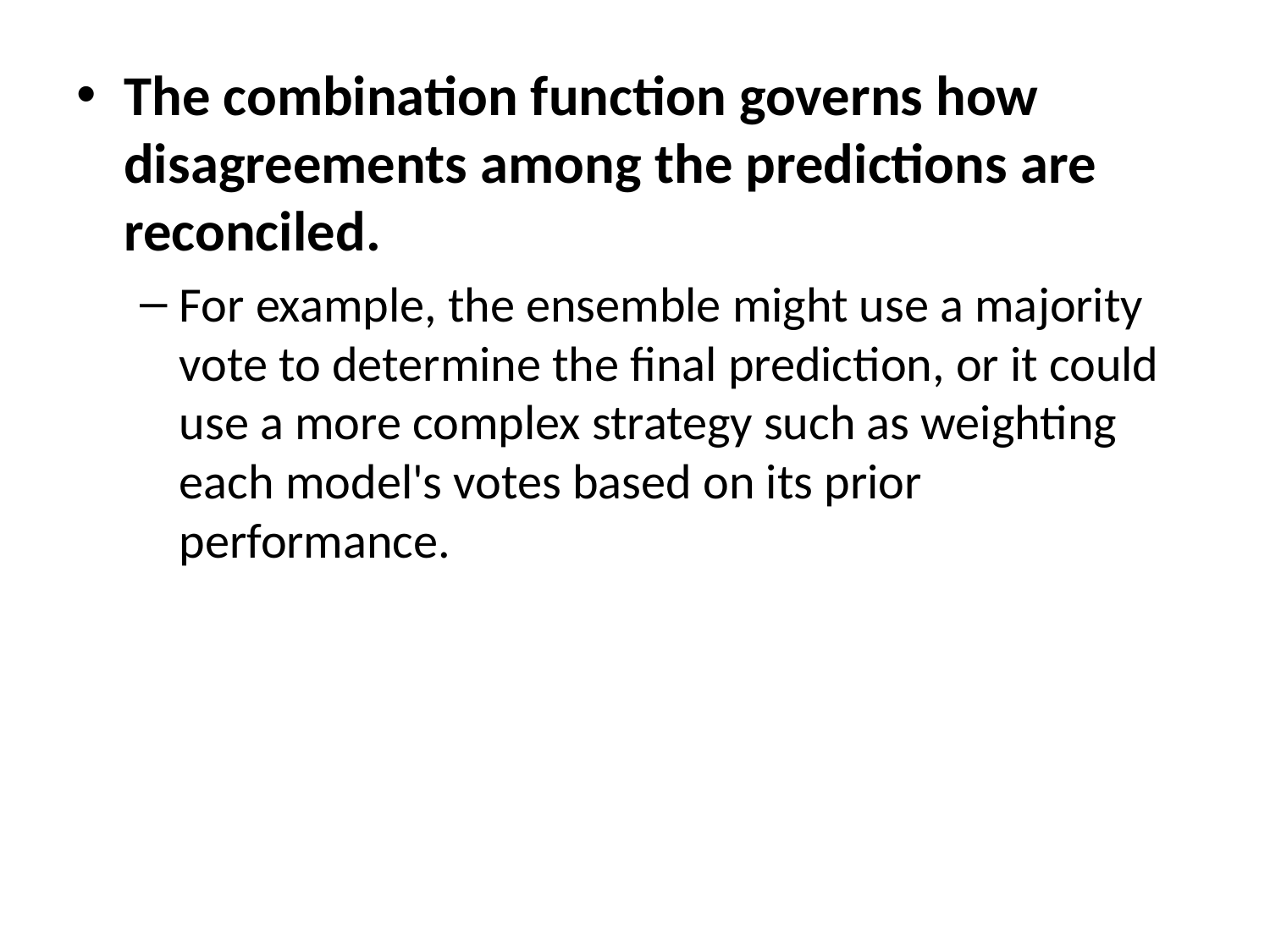

The combination function governs how disagreements among the predictions are reconciled.
For example, the ensemble might use a majority vote to determine the final prediction, or it could use a more complex strategy such as weighting each model's votes based on its prior performance.